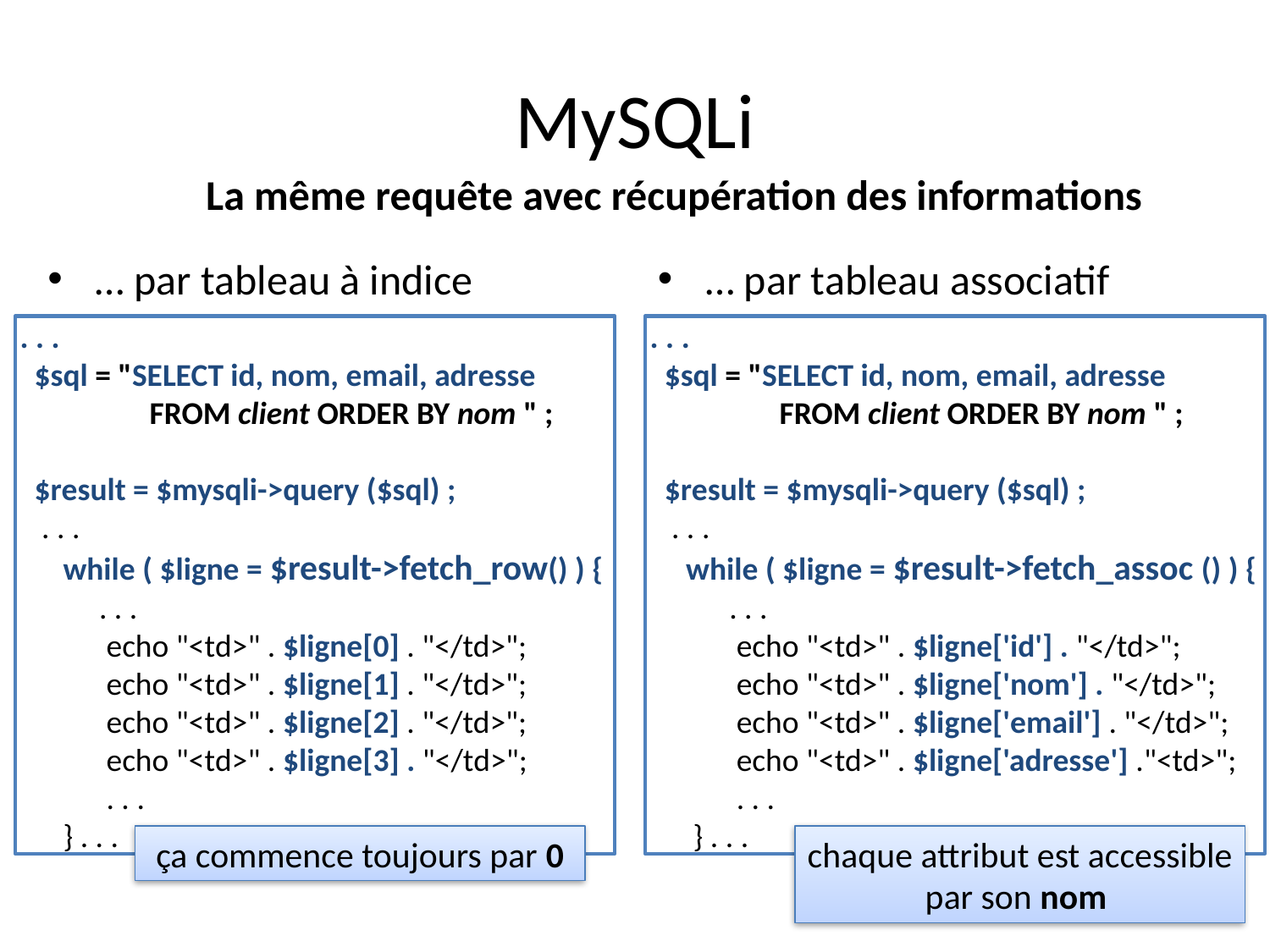

# MySQLi
La même requête avec récupération des informations
… par tableau à indice
… par tableau associatif
. . .
  $sql = "SELECT id, nom, email, adresse
                  FROM client ORDER BY nom " ;

  $result = $mysqli->query ($sql) ;
   . . .
      while ( $ligne = $result->fetch_row() ) {
           . . .
            echo "<td>" . $ligne[0] . "</td>";
            echo "<td>" . $ligne[1] . "</td>";
            echo "<td>" . $ligne[2] . "</td>";
            echo "<td>" . $ligne[3] . "</td>";
            . . .
      } . . .
. . .
  $sql = "SELECT id, nom, email, adresse
                  FROM client ORDER BY nom " ;

  $result = $mysqli->query ($sql) ;
   . . .
     while ( $ligne = $result->fetch_assoc () ) {
           . . .
            echo "<td>" . $ligne['id'] . "</td>";
            echo "<td>" . $ligne['nom'] . "</td>";
            echo "<td>" . $ligne['email'] . "</td>";
            echo "<td>" . $ligne['adresse'] ."<td>";
            . . .
      } . . .
ça commence toujours par 0
chaque attribut est accessible par son nom
26